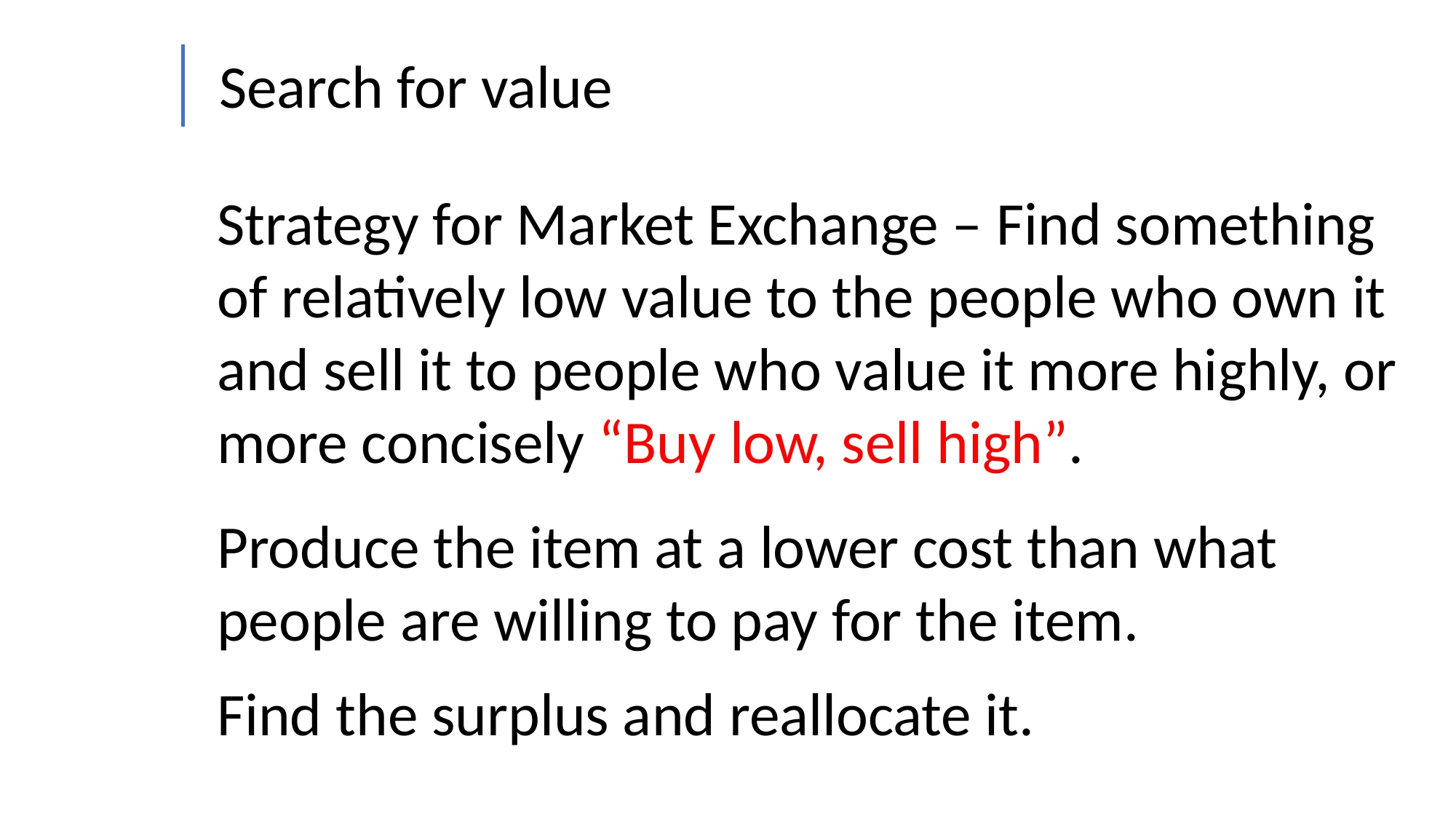

Search for value
Strategy for Market Exchange – Find something
of relatively low value to the people who own it and sell it to people who value it more highly, or more concisely “Buy low, sell high”.
Produce the item at a lower cost than what people are willing to pay for the item.

Find the surplus and reallocate it.